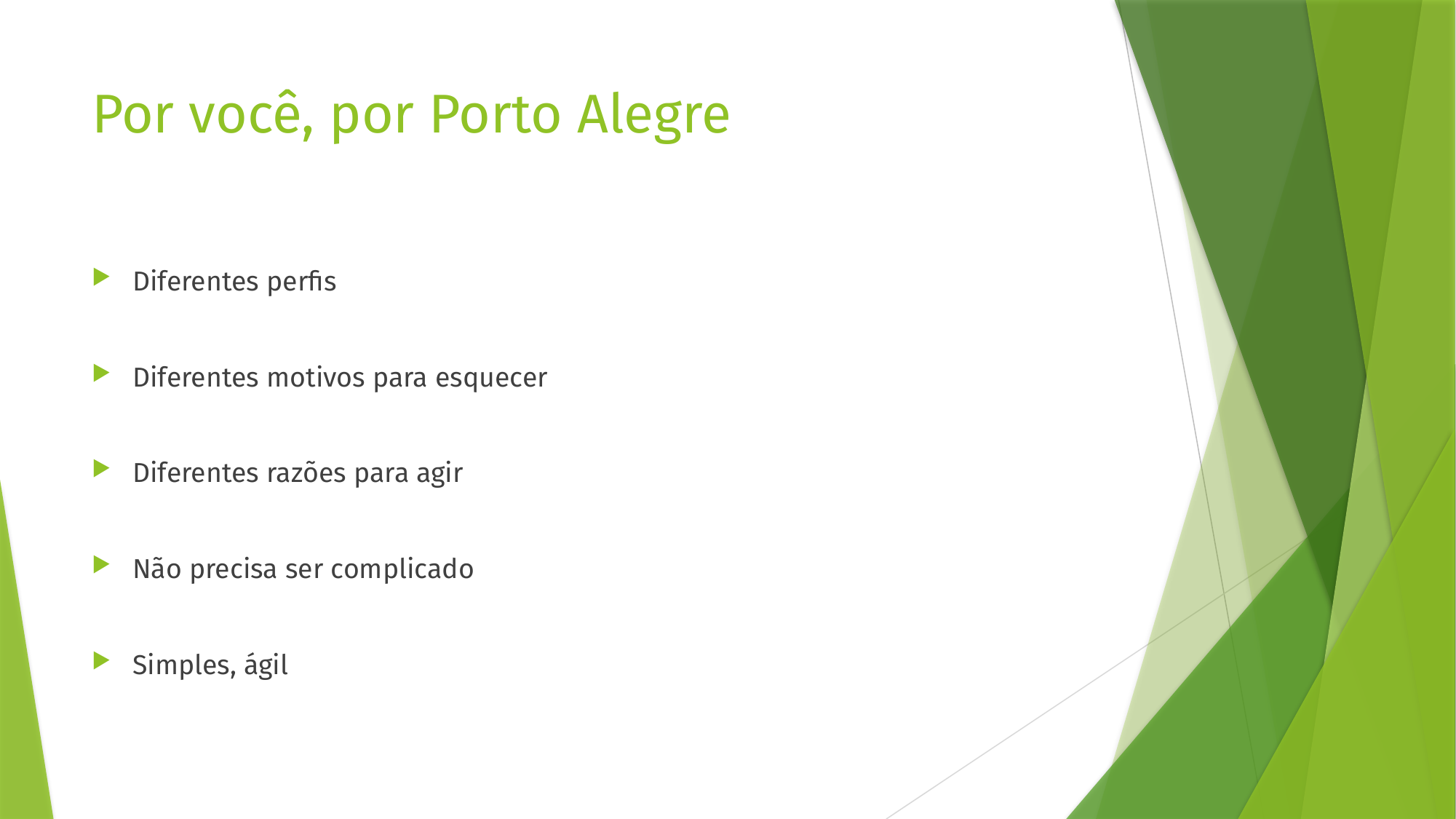

# Por você, por Porto Alegre
Diferentes perfis

Diferentes motivos para esquecer

Diferentes razões para agir

Não precisa ser complicado

Simples, ágil